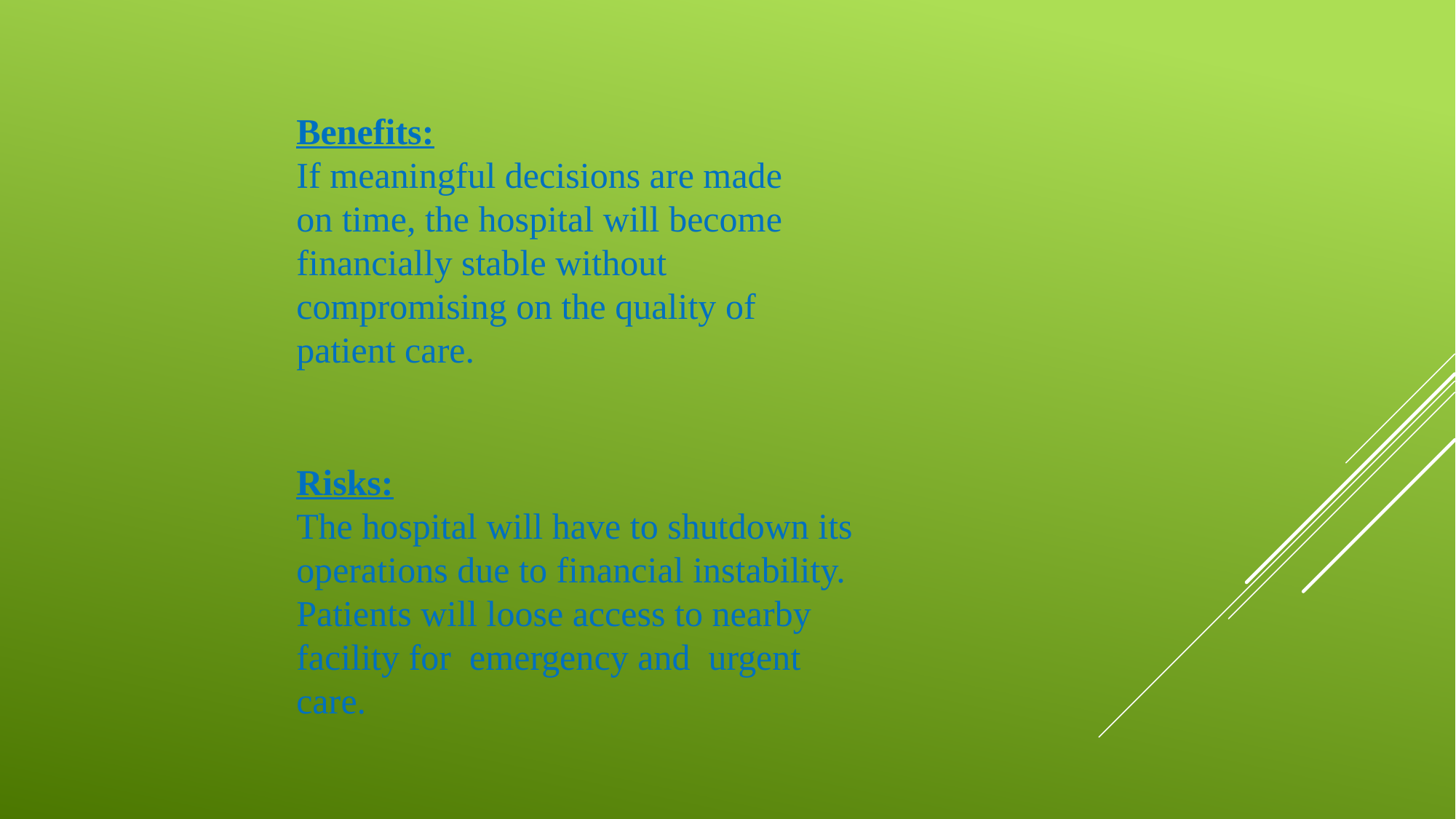

Benefits:
If meaningful decisions are made on time, the hospital will become financially stable without compromising on the quality of patient care.

Risks:
The hospital will have to shutdown its operations due to financial instability.
Patients will loose access to nearby facility for  emergency and  urgent care.